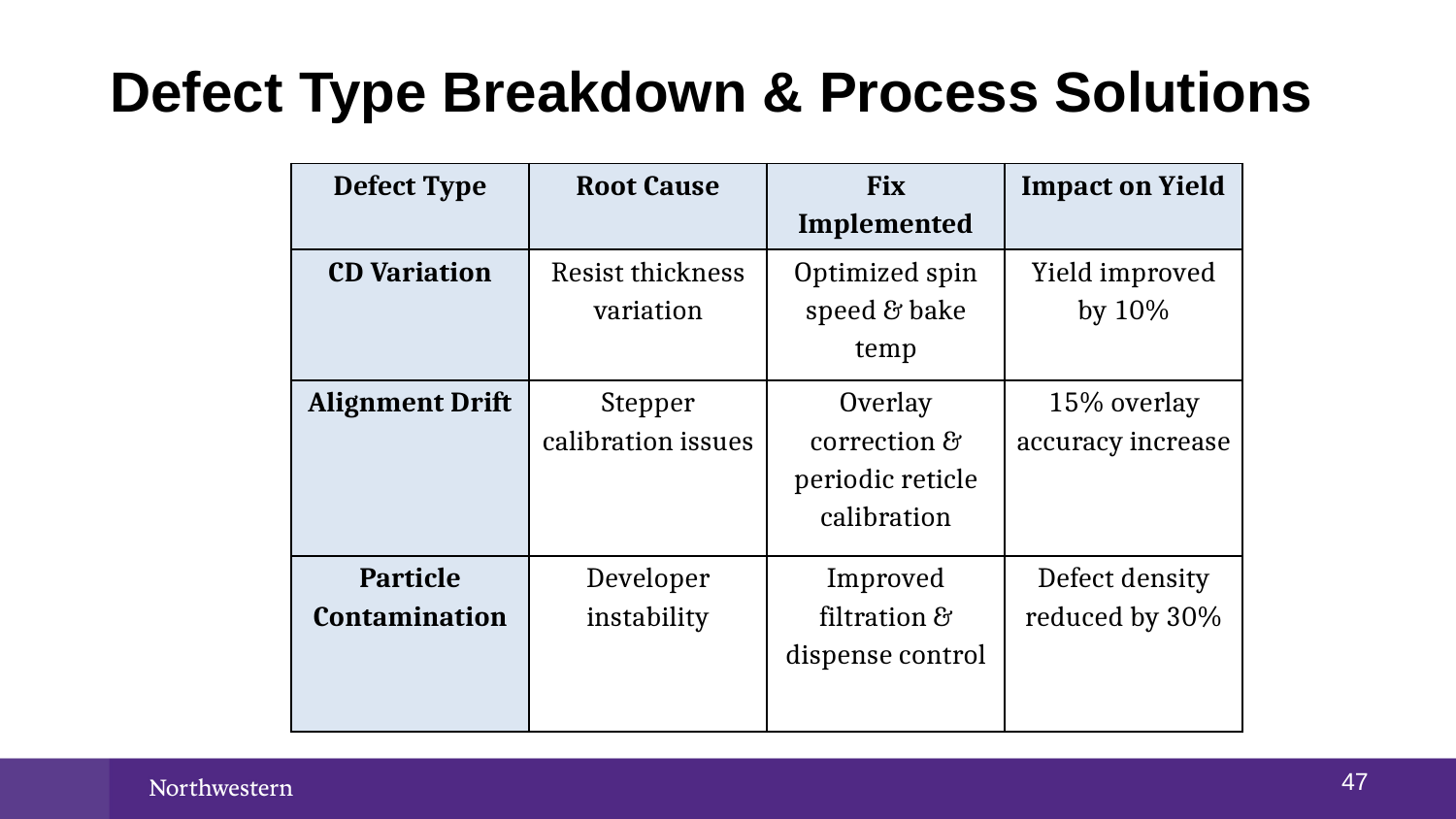

# Defect Type Breakdown & Process Solutions
| Defect Type | Root Cause | Fix Implemented | Impact on Yield |
| --- | --- | --- | --- |
| CD Variation | Resist thickness variation | Optimized spin speed & bake temp | Yield improved by 10% |
| Alignment Drift | Stepper calibration issues | Overlay correction & periodic reticle calibration | 15% overlay accuracy increase |
| Particle Contamination | Developer instability | Improved filtration & dispense control | Defect density reduced by 30% |
47